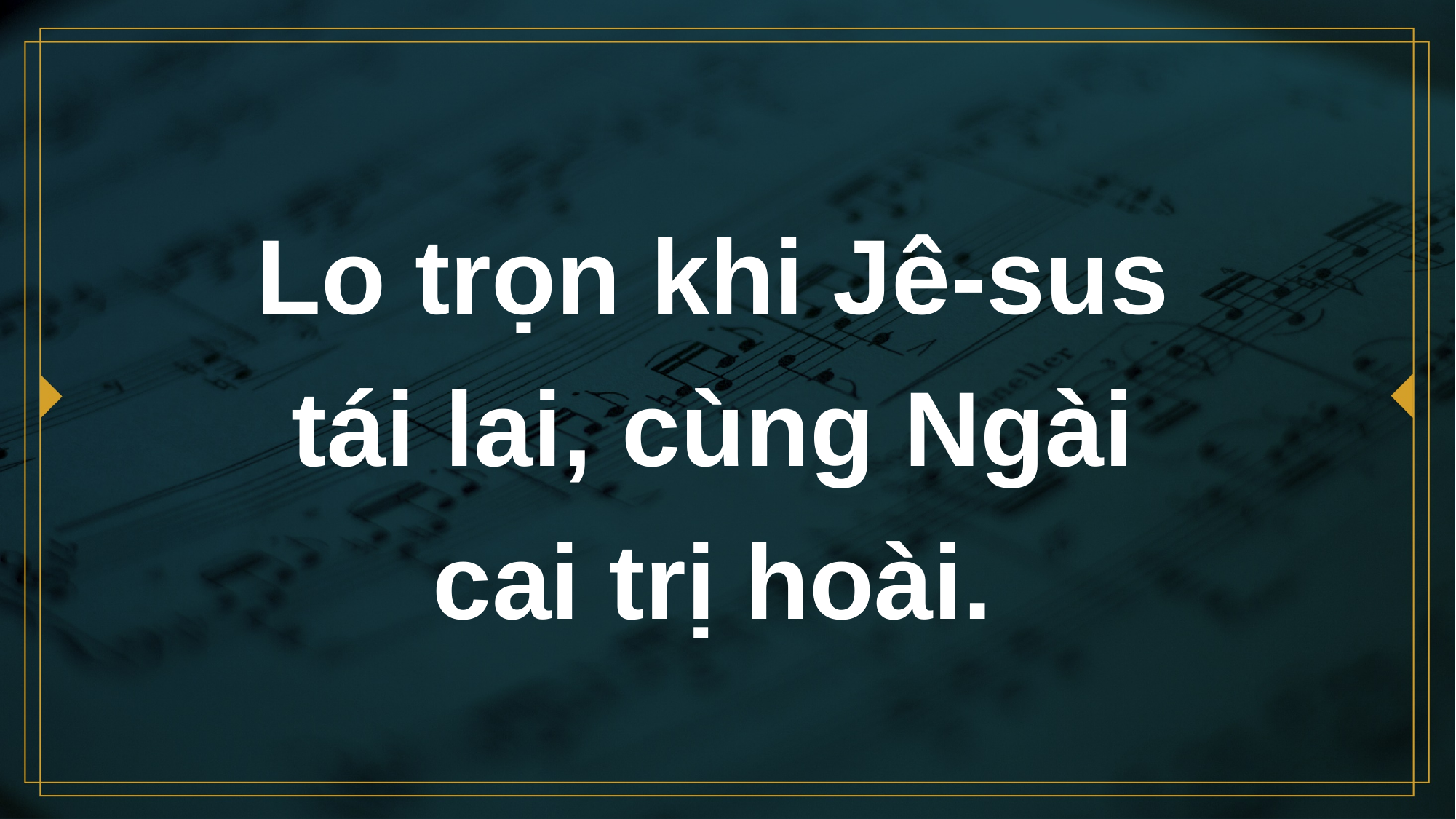

# Lo trọn khi Jê-sus tái lai, cùng Ngài cai trị hoài.